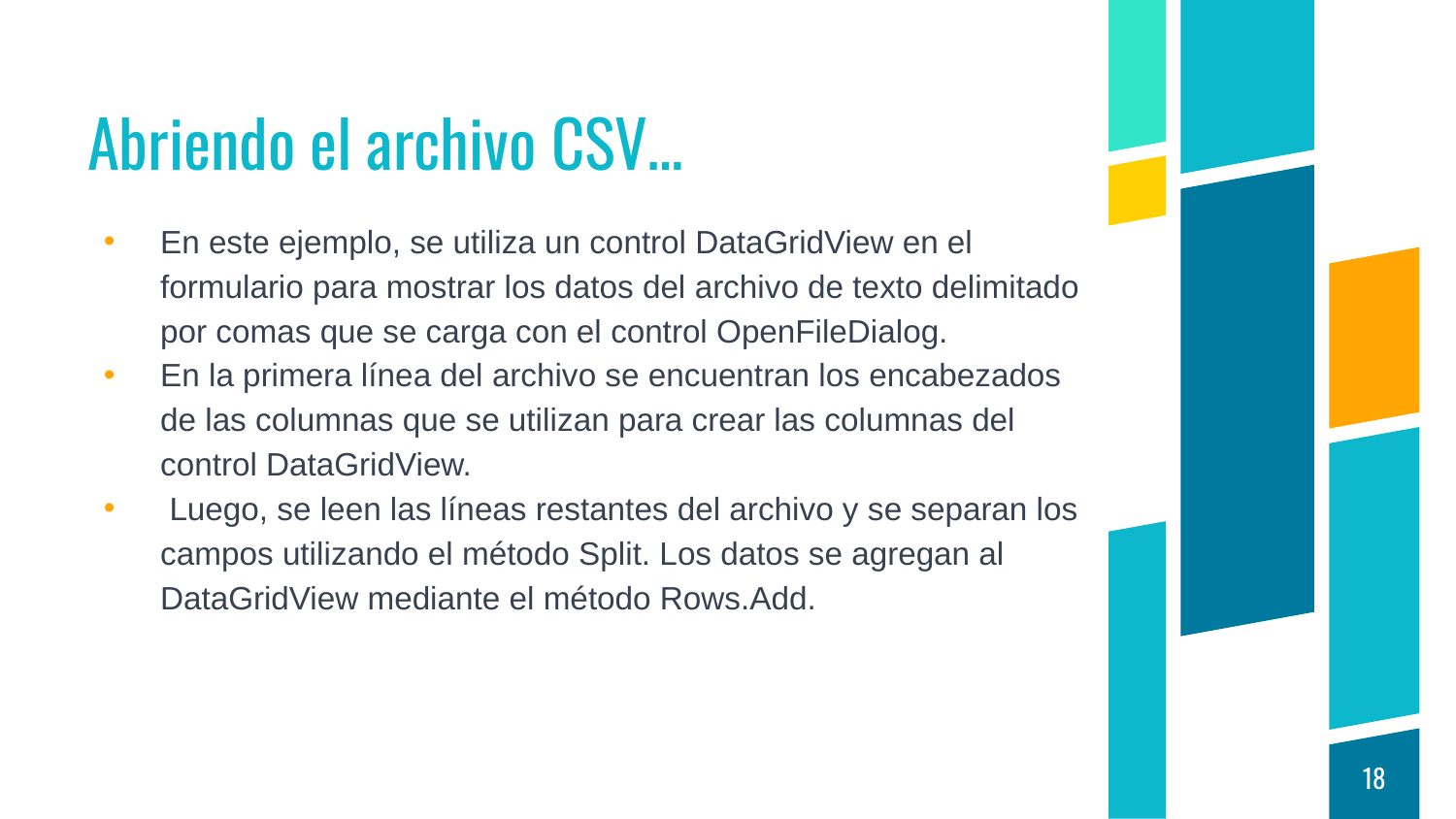

# Abriendo el archivo CSV…
En este ejemplo, se utiliza un control DataGridView en el formulario para mostrar los datos del archivo de texto delimitado por comas que se carga con el control OpenFileDialog.
En la primera línea del archivo se encuentran los encabezados de las columnas que se utilizan para crear las columnas del control DataGridView.
 Luego, se leen las líneas restantes del archivo y se separan los campos utilizando el método Split. Los datos se agregan al DataGridView mediante el método Rows.Add.
18